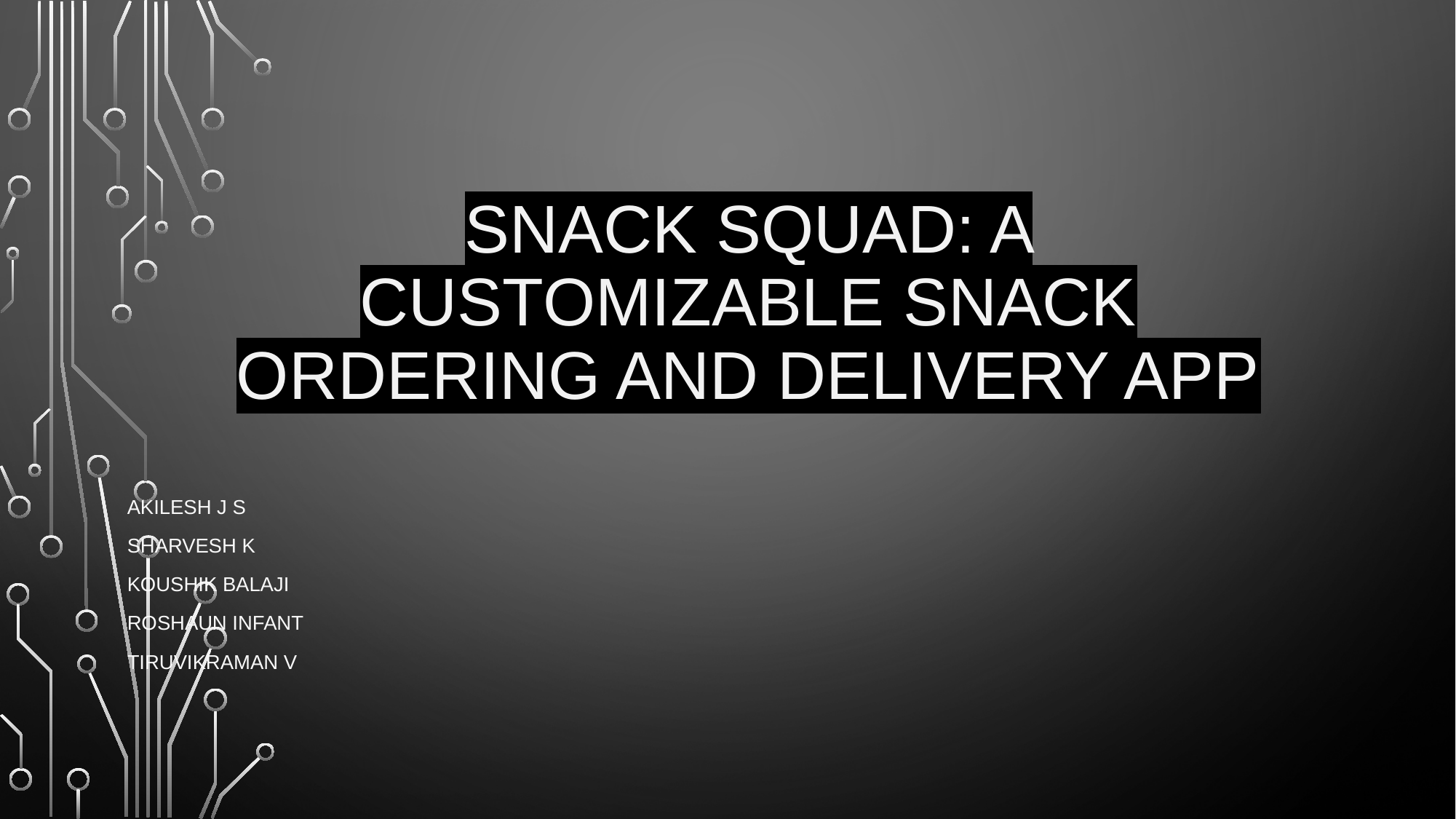

# Snack Squad: a customizable snack ordering and delivery app
Akilesh J S
Sharvesh K
Koushik Balaji
Roshaun Infant
Tiruvikraman V